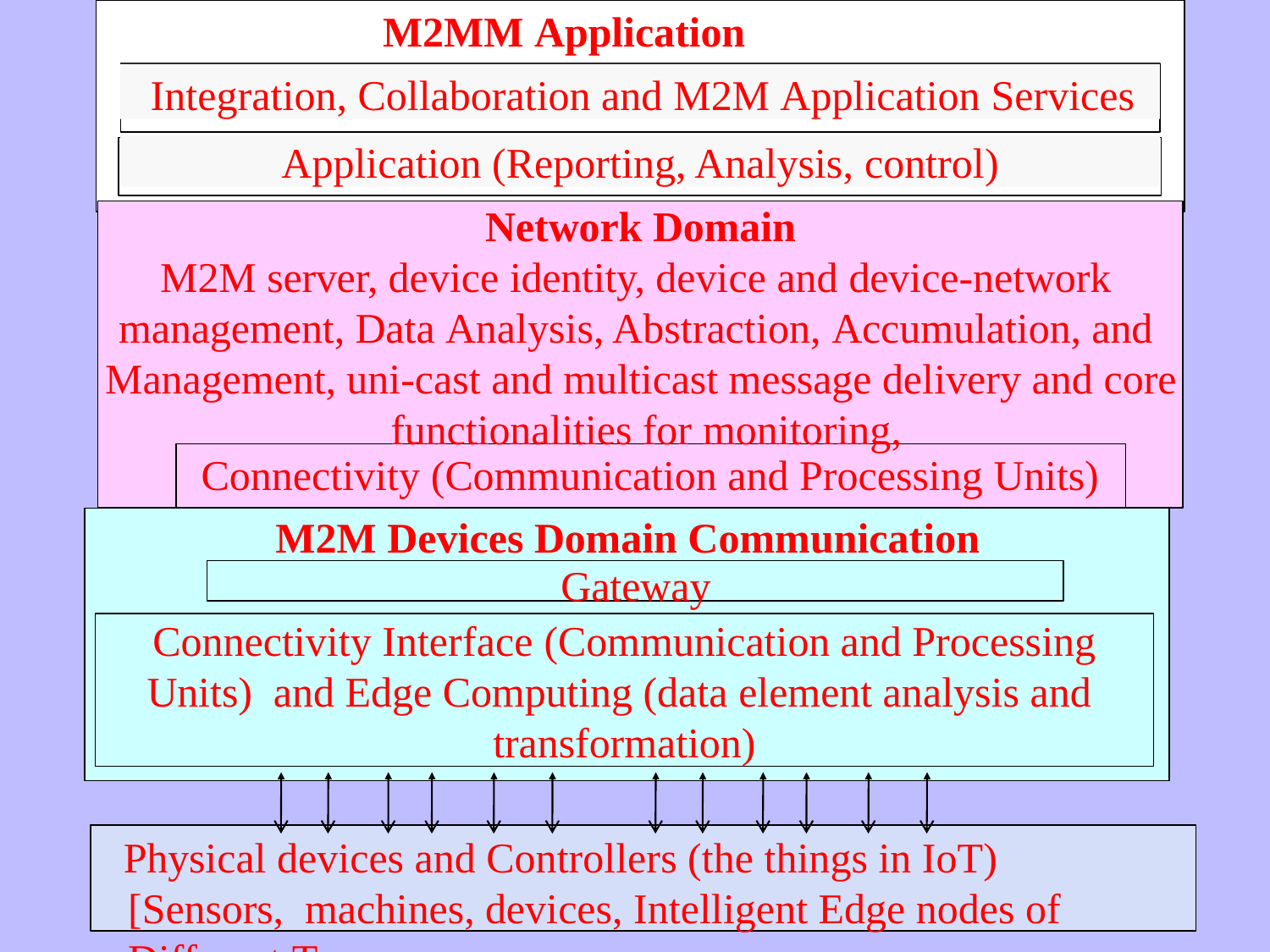

M2MM Application Domain

Integration, Collaboration and M2M Application Services
Application (Reporting, Analysis, control)

Network Domain
M2M server, device identity, device and device-network  management, Data Analysis, Abstraction, Accumulation, and  Management, uni-cast and multicast message delivery and core  functionalities for monitoring,
Connectivity (Communication and Processing Units)
M2M Devices Domain Communication
Gateway

Connectivity Interface (Communication and Processing Units)  and Edge Computing (data element analysis and  transformation)

Physical devices and Controllers (the things in IoT) [Sensors,  machines, devices, Intelligent Edge nodes of Different Types